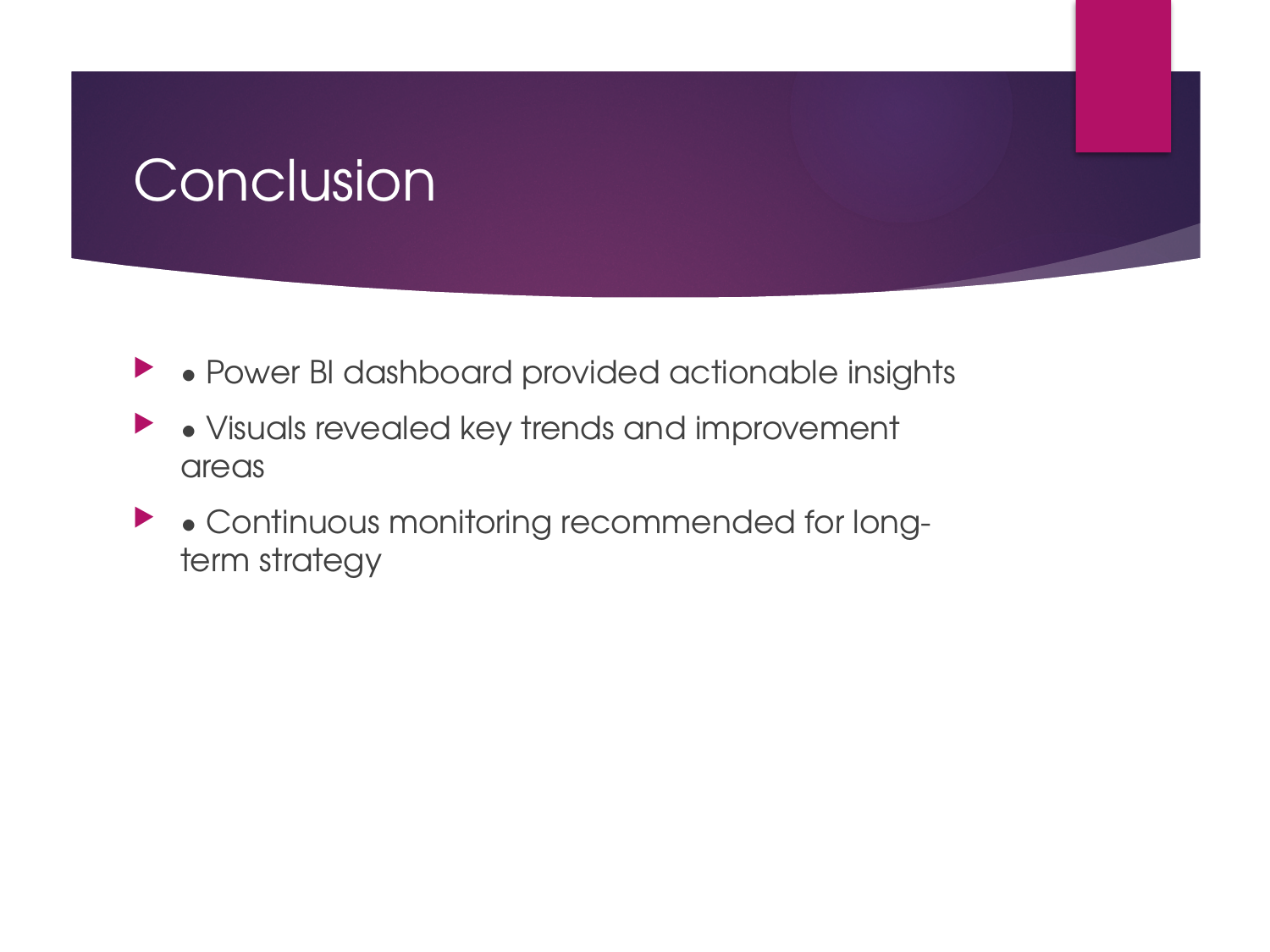

# Conclusion
• Power BI dashboard provided actionable insights
• Visuals revealed key trends and improvement areas
• Continuous monitoring recommended for long-term strategy